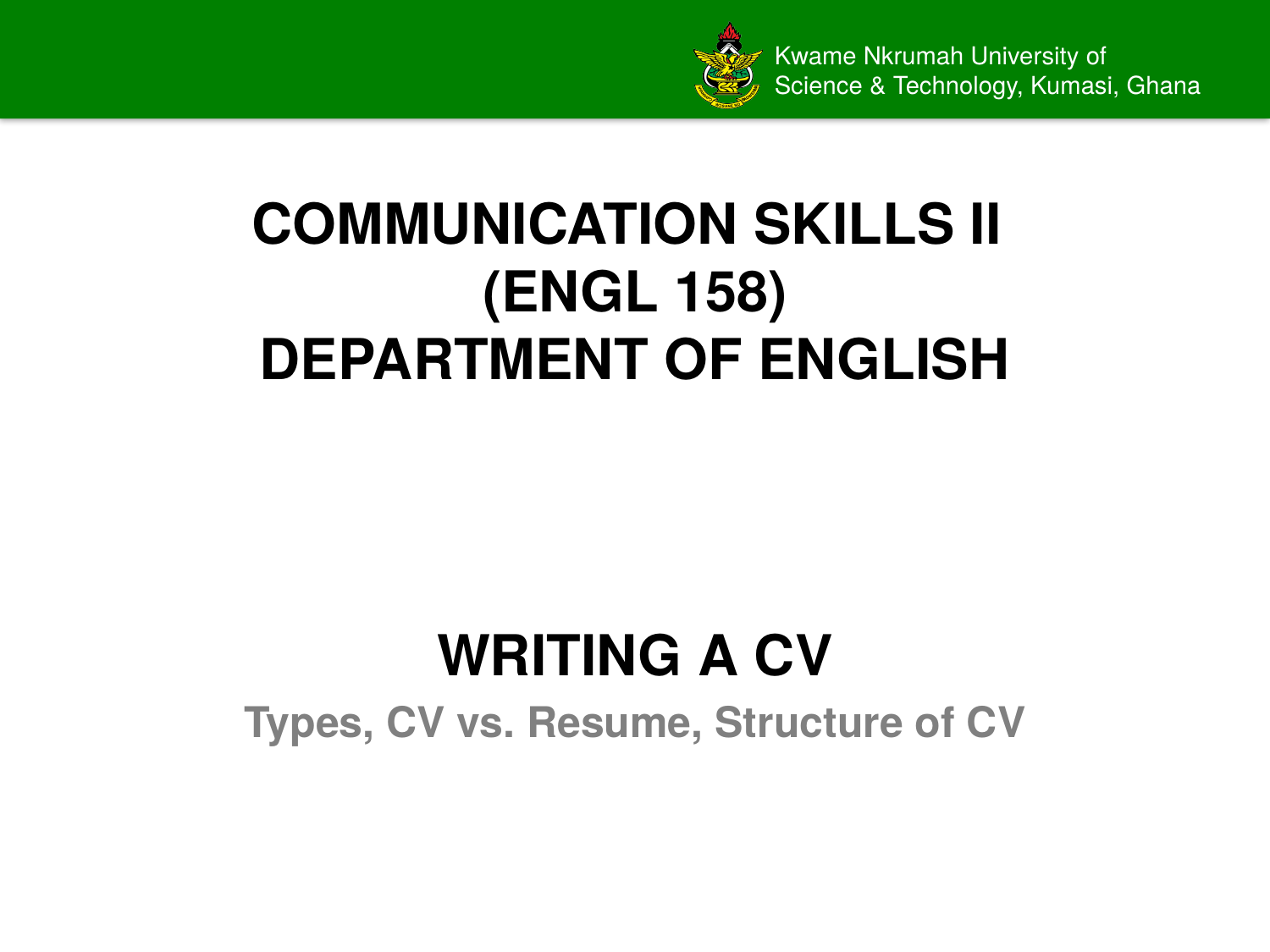

# COMMUNICATION SKILLS II (ENGL 158) DEPARTMENT OF ENGLISH
WRITING A CV
Types, CV vs. Resume, Structure of CV